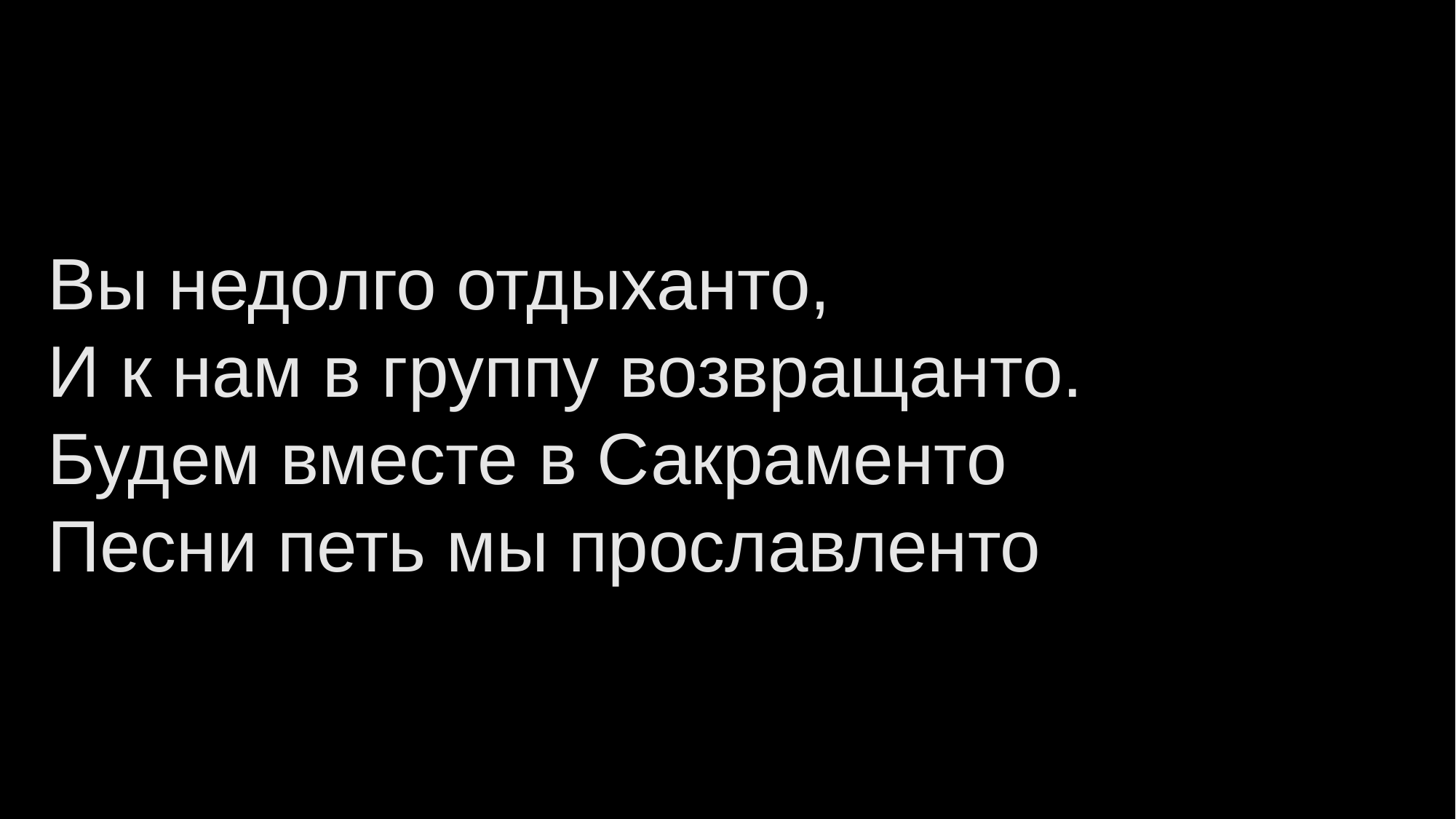

# Вы недолго отдыханто, И к нам в группу возвращанто. Будем вместе в Сакраменто Песни петь мы прославленто.